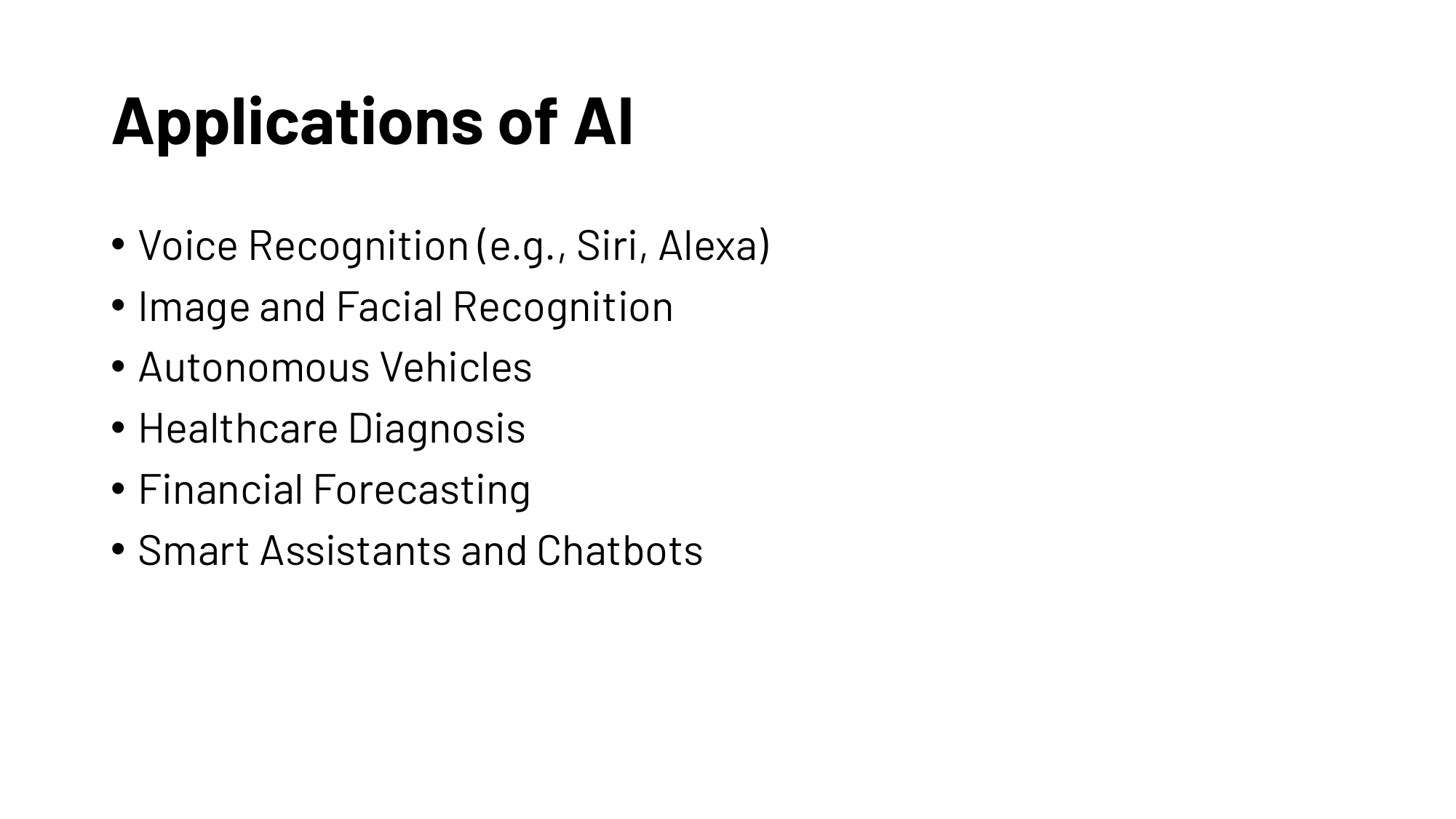

# Applications of AI
Voice Recognition (e.g., Siri, Alexa)
Image and Facial Recognition
Autonomous Vehicles
Healthcare Diagnosis
Financial Forecasting
Smart Assistants and Chatbots